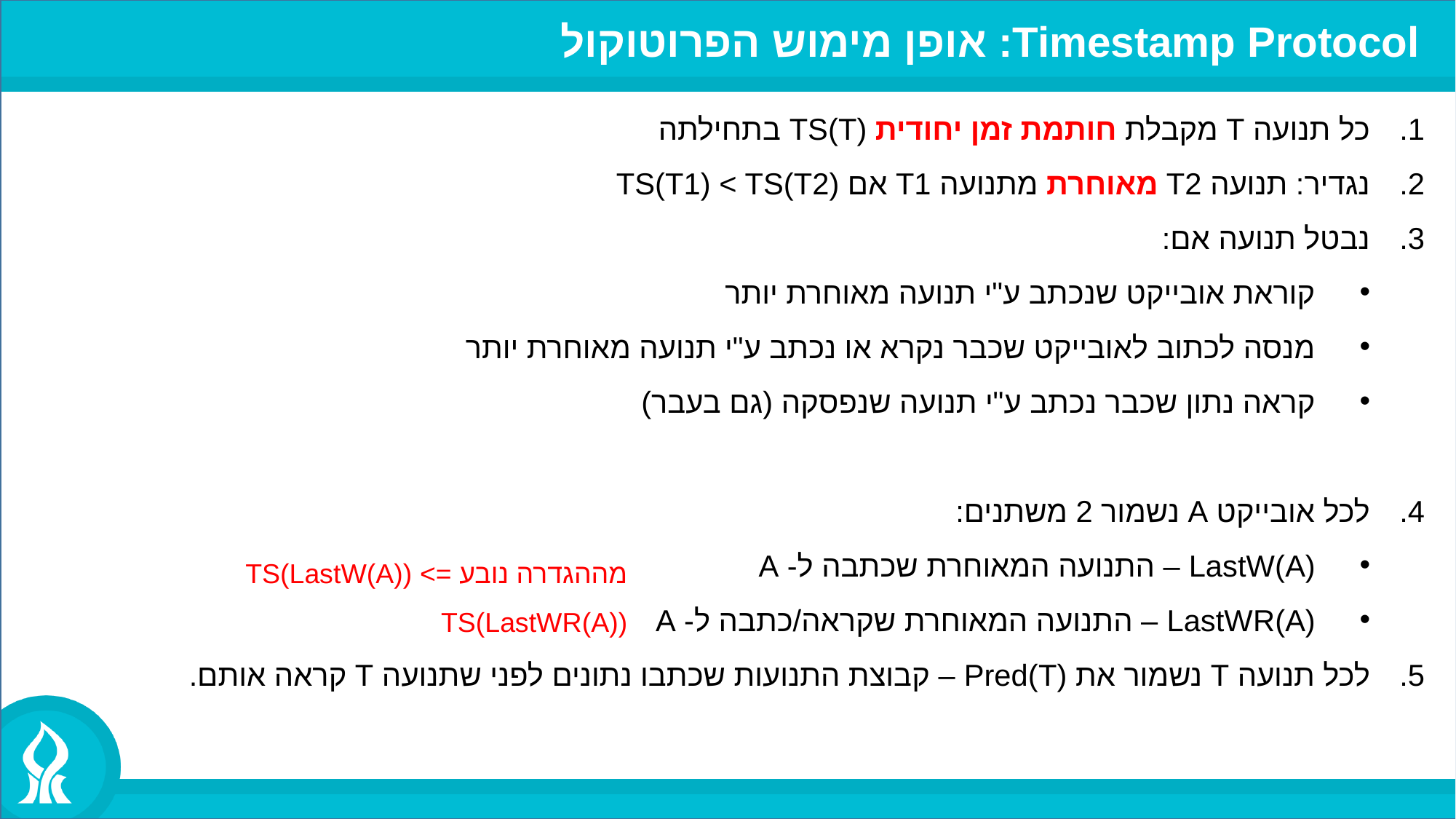

Timestamp Protocol: אופן מימוש הפרוטוקול
כל תנועה T מקבלת חותמת זמן יחודית TS(T) בתחילתה
נגדיר: תנועה T2 מאוחרת מתנועה T1 אם TS(T1) < TS(T2)
נבטל תנועה אם:
קוראת אובייקט שנכתב ע"י תנועה מאוחרת יותר
מנסה לכתוב לאובייקט שכבר נקרא או נכתב ע"י תנועה מאוחרת יותר
קראה נתון שכבר נכתב ע"י תנועה שנפסקה (גם בעבר)

לכל אובייקט A נשמור 2 משתנים:
LastW(A) – התנועה המאוחרת שכתבה ל- A
LastWR(A) – התנועה המאוחרת שקראה/כתבה ל- A
לכל תנועה T נשמור את Pred(T) – קבוצת התנועות שכתבו נתונים לפני שתנועה T קראה אותם.

מההגדרה נובע TS(LastW(A)) <= TS(LastWR(A))